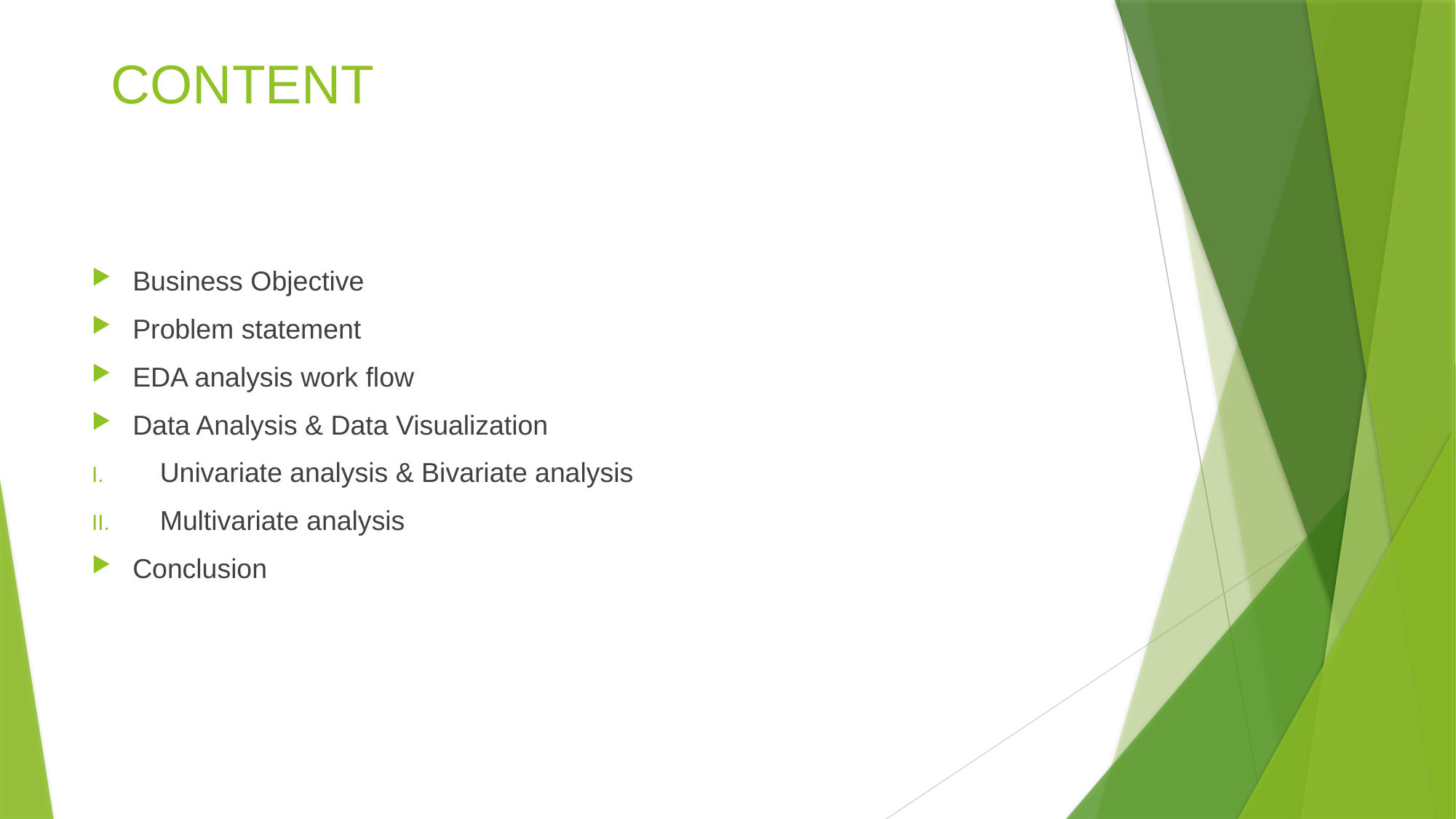

# CONTENT
Business Objective
Problem statement
EDA analysis work flow
Data Analysis & Data Visualization
Univariate analysis & Bivariate analysis
Multivariate analysis
Conclusion